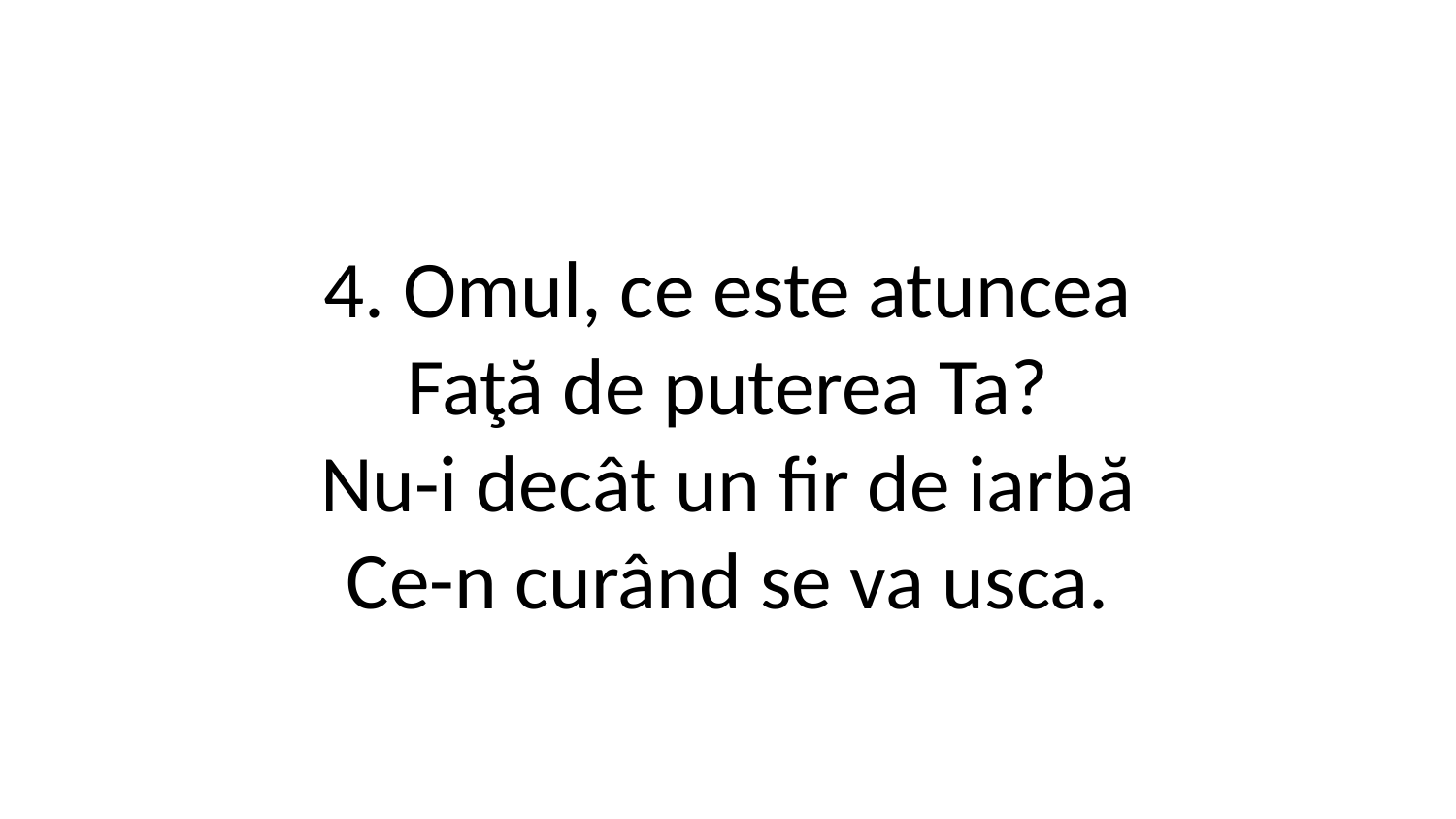

4. Omul, ce este atuncea
Faţă de puterea Ta?
Nu-i decât un fir de iarbă
Ce-n curând se va usca.